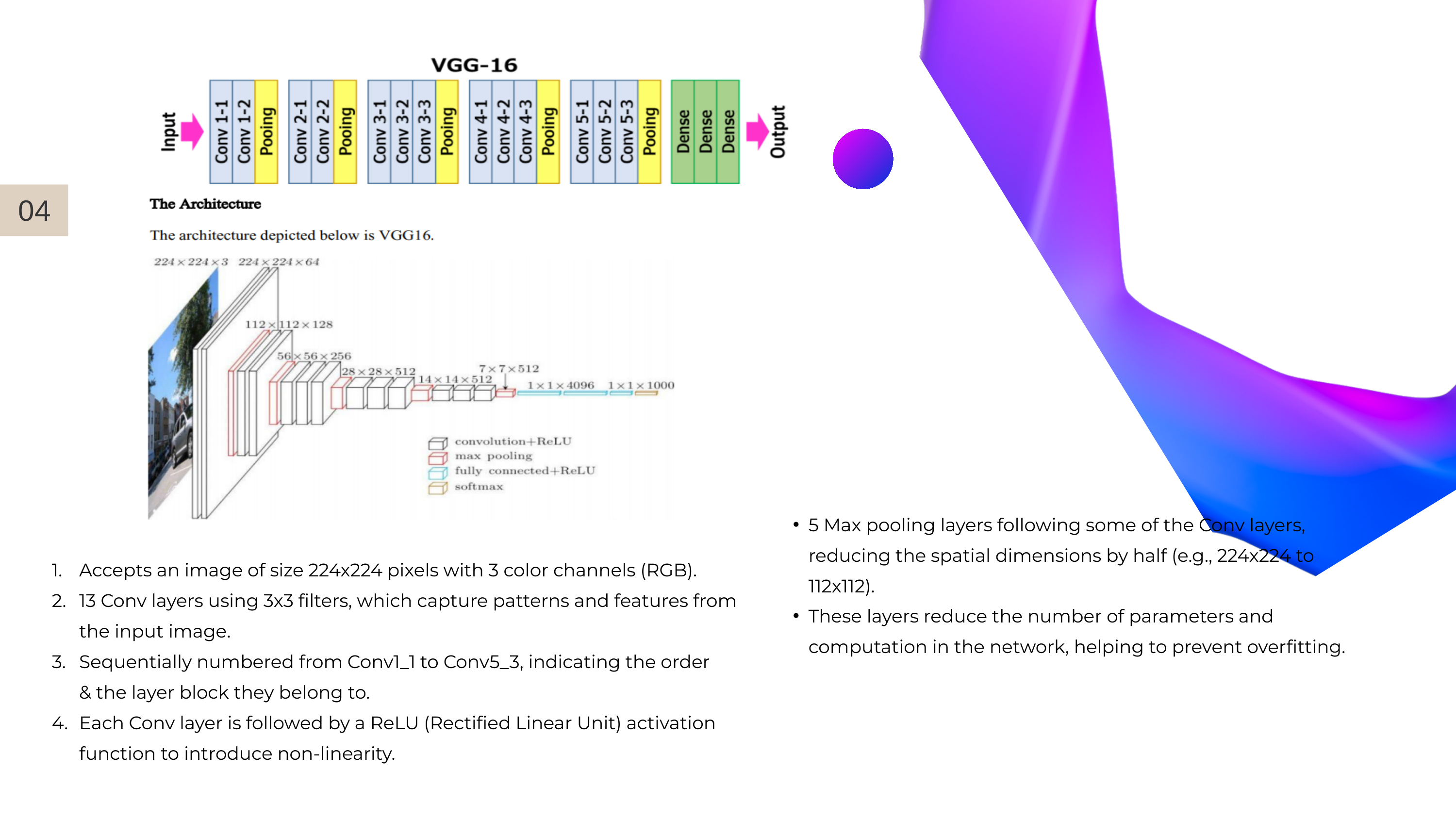

04
5 Max pooling layers following some of the Conv layers, reducing the spatial dimensions by half (e.g., 224x224 to 112x112).
These layers reduce the number of parameters and computation in the network, helping to prevent overfitting.

Accepts an image of size 224x224 pixels with 3 color channels (RGB).
13 Conv layers using 3x3 filters, which capture patterns and features from the input image.
Sequentially numbered from Conv1_1 to Conv5_3, indicating the order
& the layer block they belong to.
Each Conv layer is followed by a ReLU (Rectified Linear Unit) activation function to introduce non-linearity.